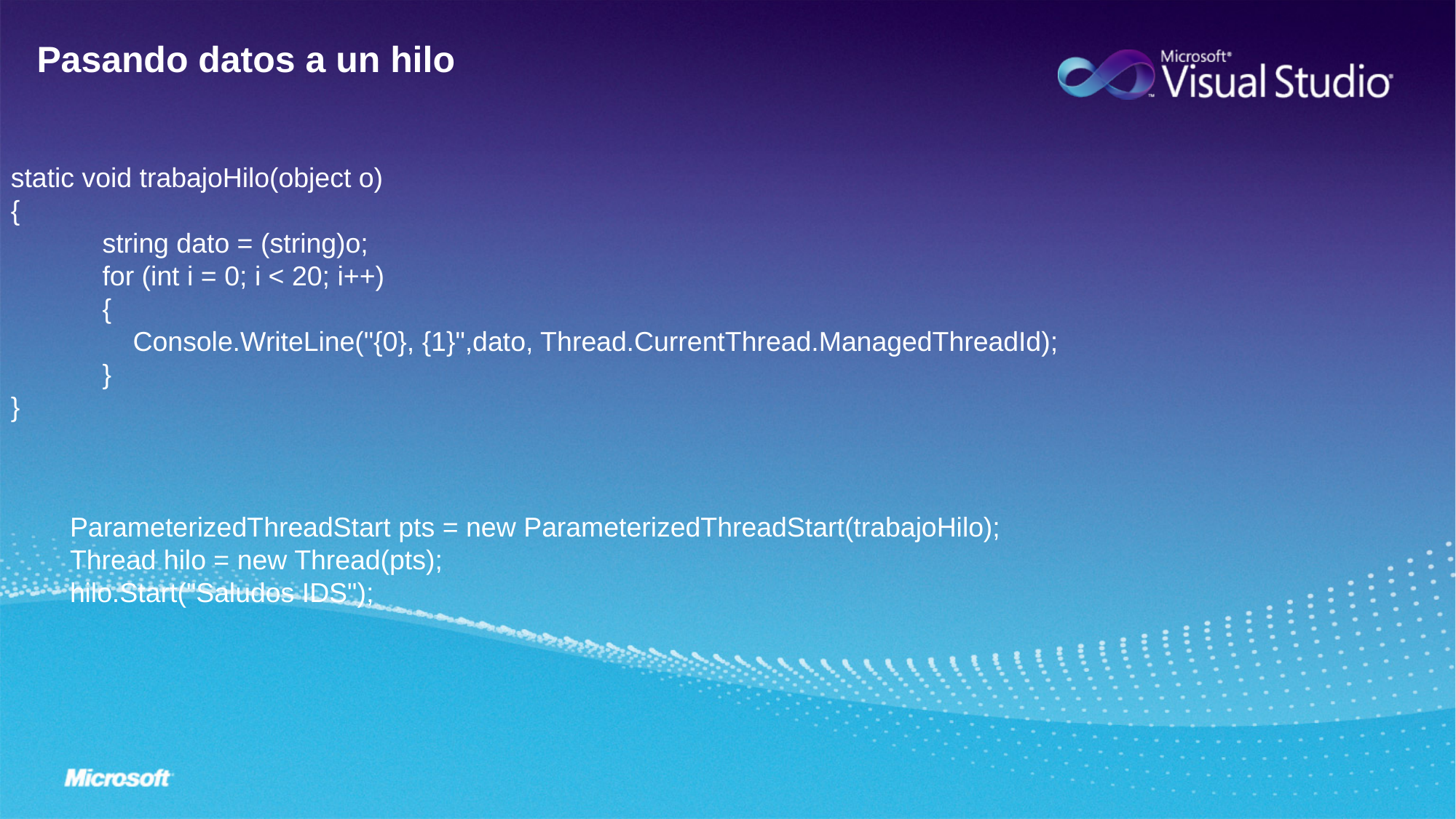

Pasando datos a un hilo
static void trabajoHilo(object o)
{
            string dato = (string)o;
            for (int i = 0; i < 20; i++)
            {
                Console.WriteLine("{0}, {1}",dato, Thread.CurrentThread.ManagedThreadId);
            }
}
ParameterizedThreadStart pts = new ParameterizedThreadStart(trabajoHilo);
Thread hilo = new Thread(pts);
hilo.Start("Saludos IDS");